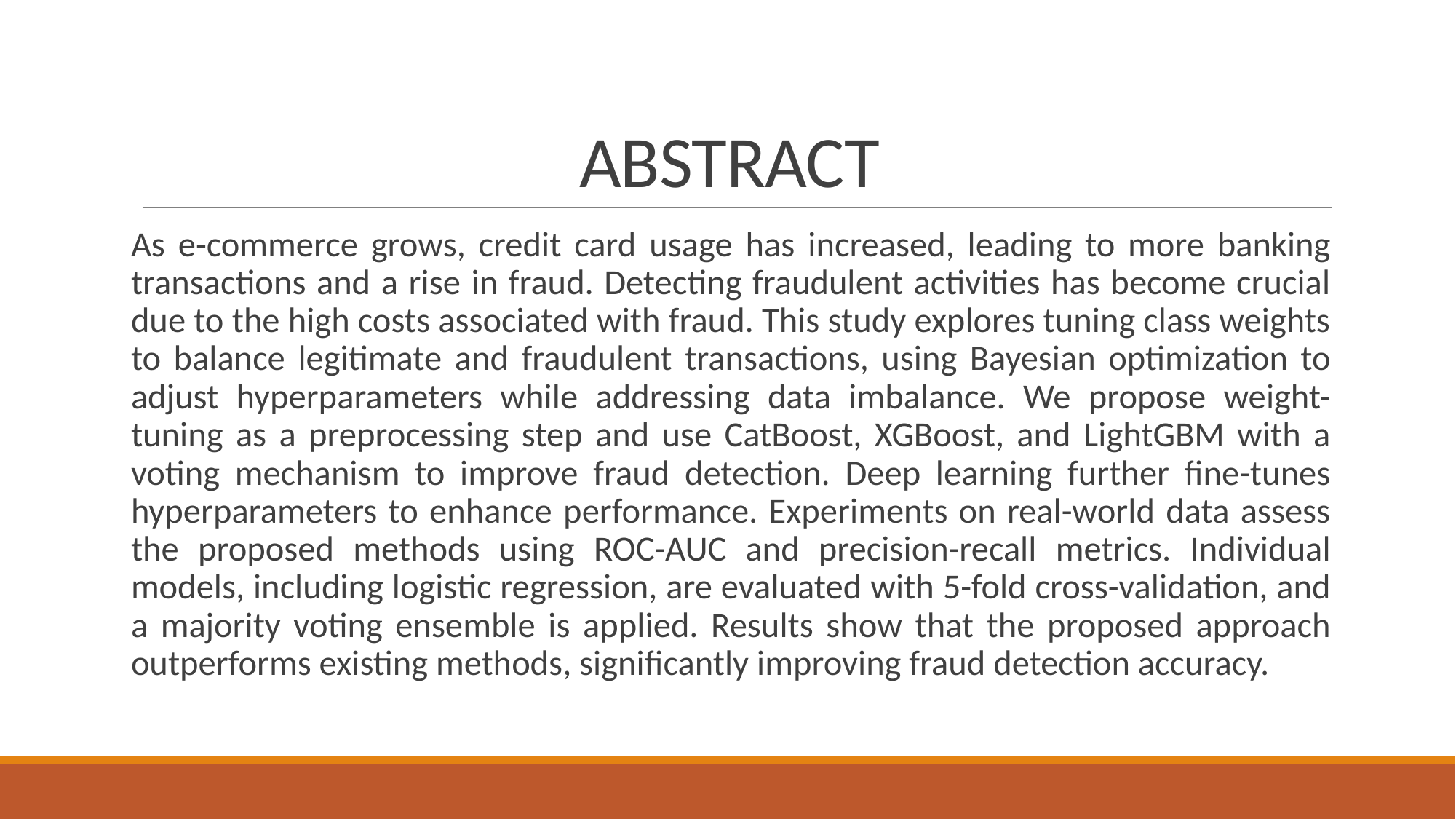

# ABSTRACT
As e-commerce grows, credit card usage has increased, leading to more banking transactions and a rise in fraud. Detecting fraudulent activities has become crucial due to the high costs associated with fraud. This study explores tuning class weights to balance legitimate and fraudulent transactions, using Bayesian optimization to adjust hyperparameters while addressing data imbalance. We propose weight-tuning as a preprocessing step and use CatBoost, XGBoost, and LightGBM with a voting mechanism to improve fraud detection. Deep learning further fine-tunes hyperparameters to enhance performance. Experiments on real-world data assess the proposed methods using ROC-AUC and precision-recall metrics. Individual models, including logistic regression, are evaluated with 5-fold cross-validation, and a majority voting ensemble is applied. Results show that the proposed approach outperforms existing methods, significantly improving fraud detection accuracy.